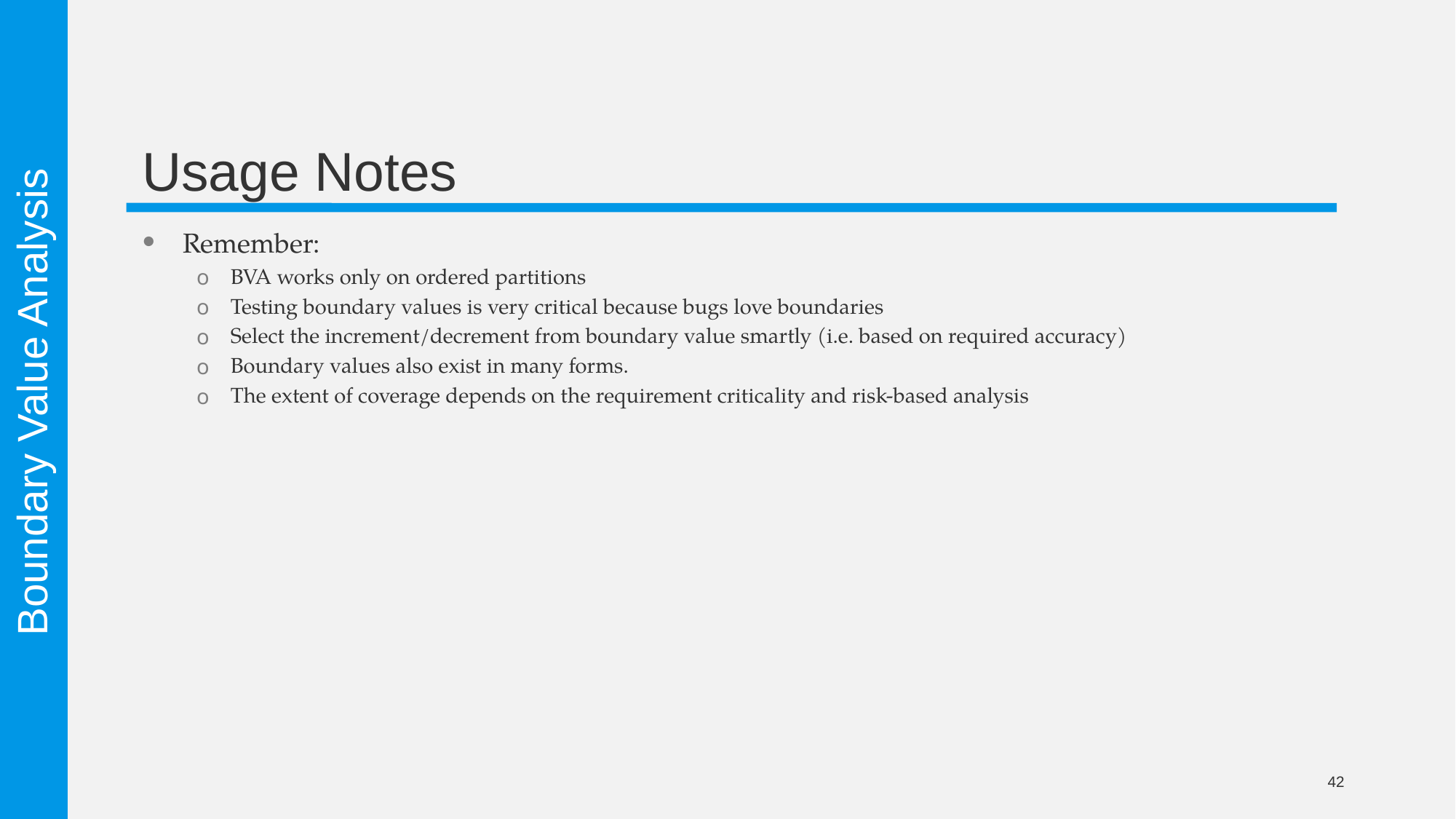

# Usage Notes
Remember:
BVA works only on ordered partitions
Testing boundary values is very critical because bugs love boundaries
Select the increment/decrement from boundary value smartly (i.e. based on required accuracy)
Boundary values also exist in many forms.
The extent of coverage depends on the requirement criticality and risk-based analysis

Boundary Value Analysis
42